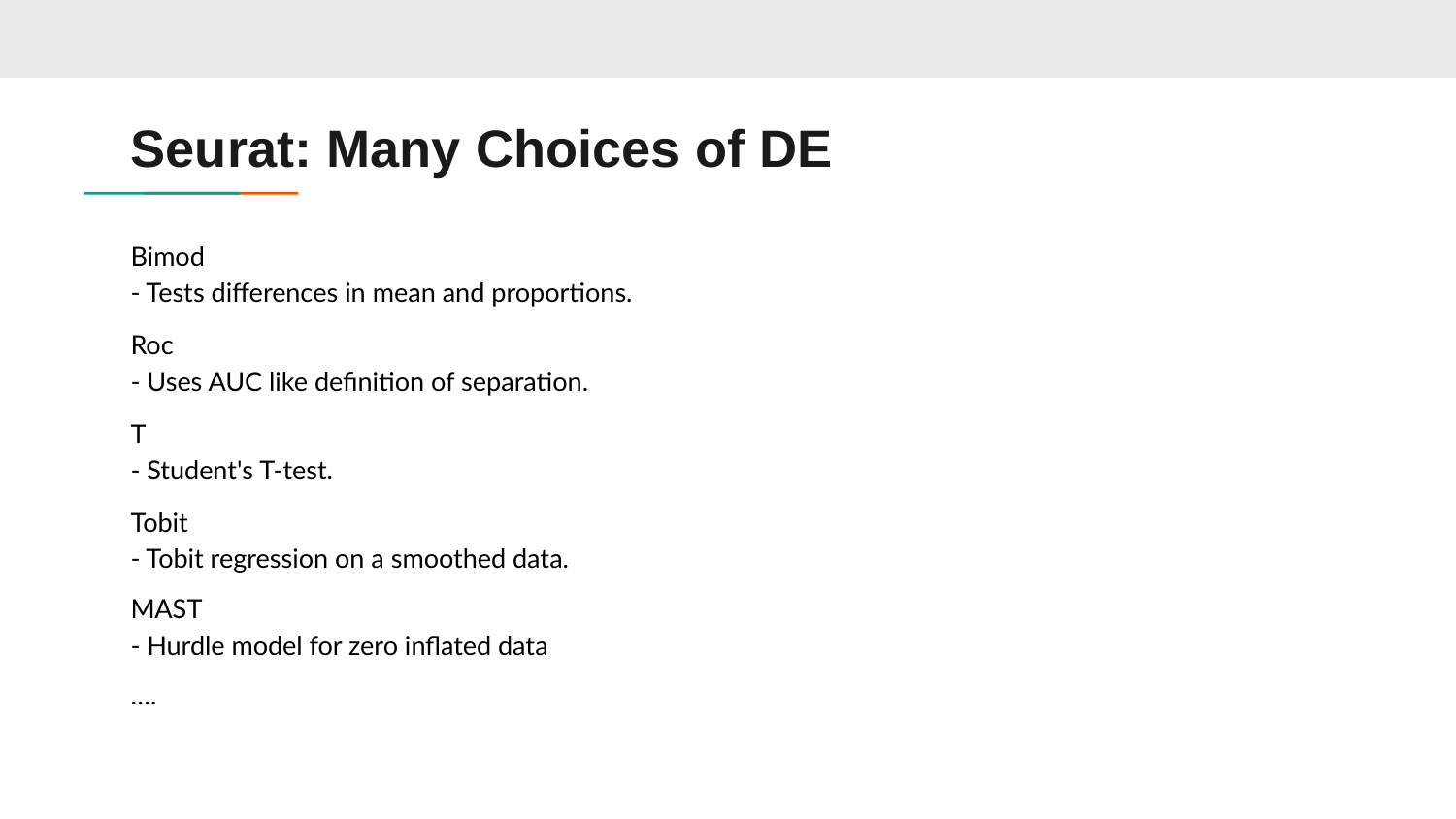

# Seurat: Many Choices of DE
Bimod
- Tests differences in mean and proportions.
Roc
- Uses AUC like definition of separation.
T
- Student's T-test.
Tobit
- Tobit regression on a smoothed data.
MAST
- Hurdle model for zero inflated data
….